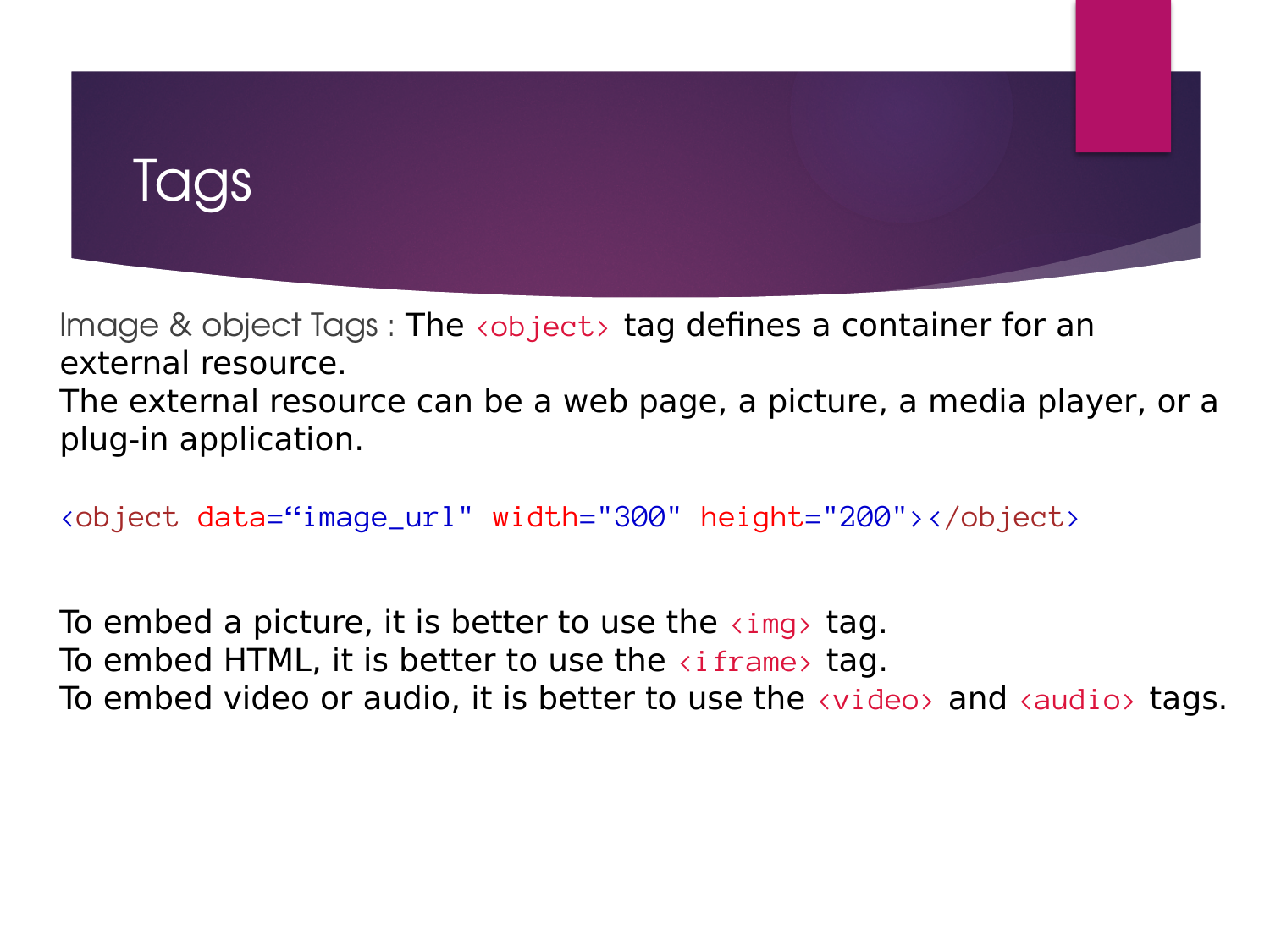

# Tags
Image & object Tags : The <object> tag defines a container for an external resource.
The external resource can be a web page, a picture, a media player, or a plug-in application.

<object data=“image_url" width="300" height="200"></object>

To embed a picture, it is better to use the <img> tag.
To embed HTML, it is better to use the <iframe> tag.
To embed video or audio, it is better to use the <video> and <audio> tags.